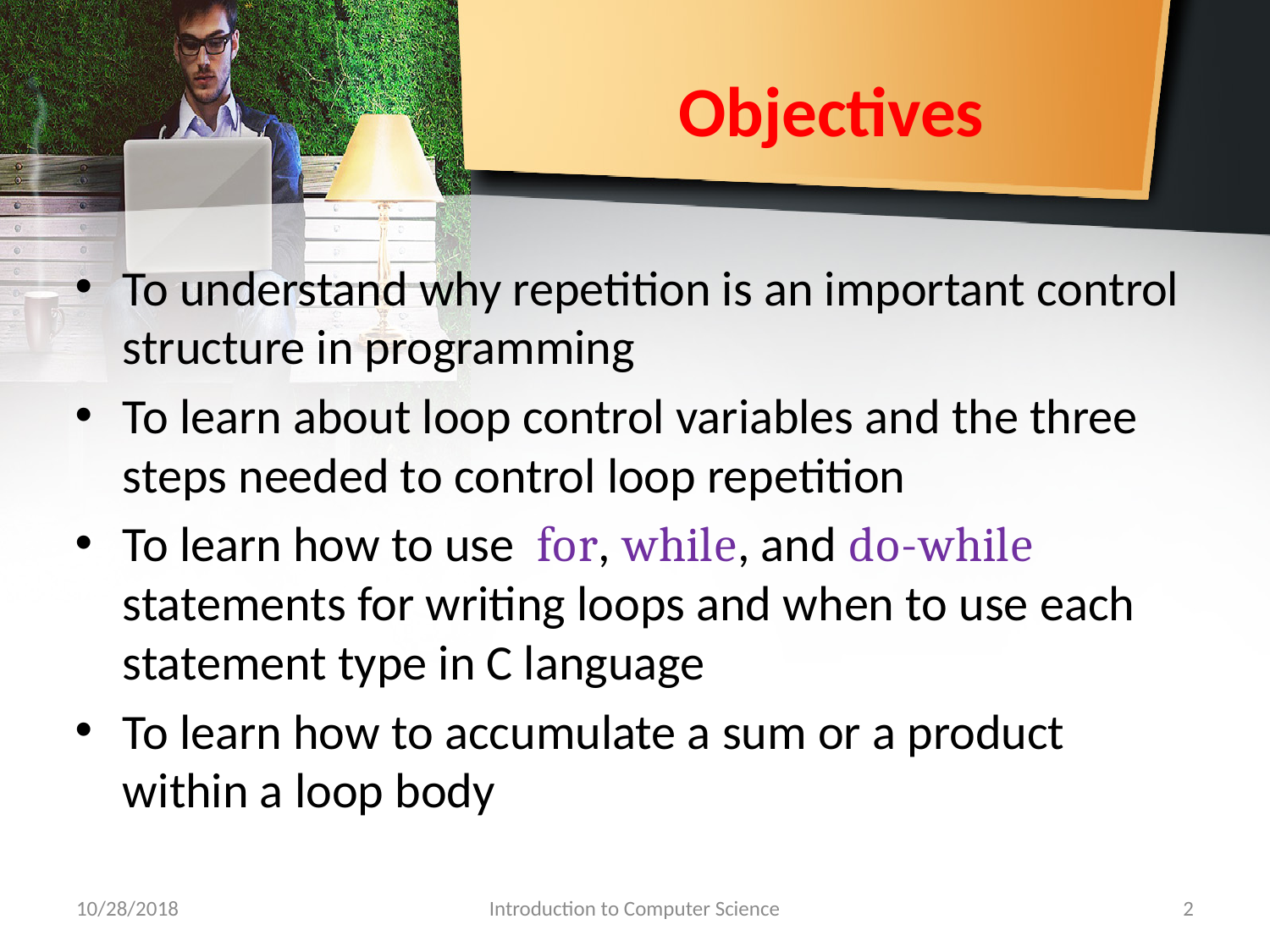

# Objectives
To understand why repetition is an important control structure in programming
To learn about loop control variables and the three steps needed to control loop repetition
To learn how to use  for, while, and do-while statements for writing loops and when to use each statement type in C language
To learn how to accumulate a sum or a product within a loop body
10/28/2018
Introduction to Computer Science
2